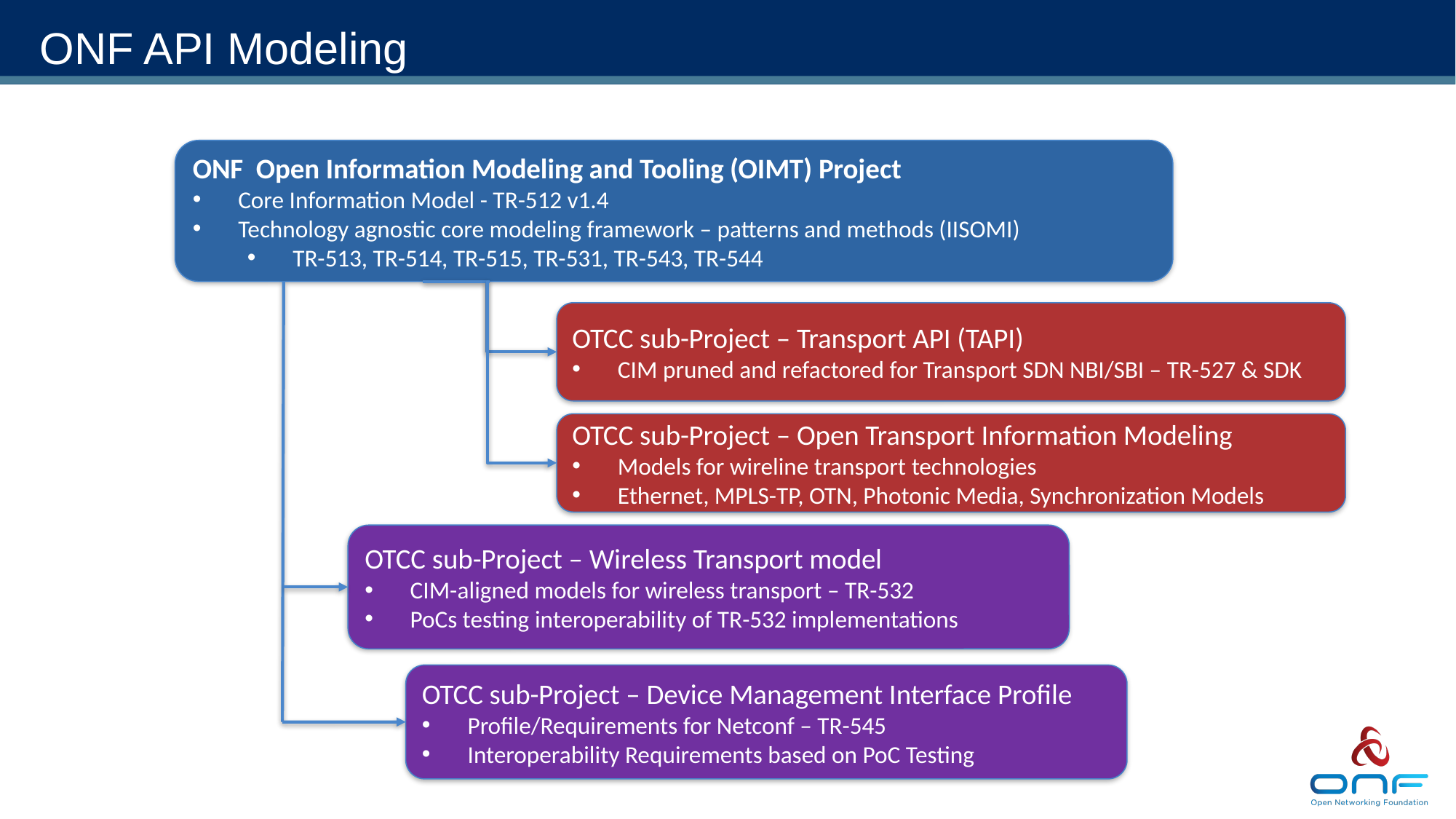

# ONF API Modeling
ONF  Open Information Modeling and Tooling (OIMT) Project
Core Information Model - TR-512 v1.4
Technology agnostic core modeling framework – patterns and methods (IISOMI)
TR-513, TR-514, TR-515, TR-531, TR-543, TR-544
OTCC sub-Project – Transport API (TAPI)
CIM pruned and refactored for Transport SDN NBI/SBI – TR-527 & SDK
OTCC sub-Project – Open Transport Information Modeling
Models for wireline transport technologies
Ethernet, MPLS-TP, OTN, Photonic Media, Synchronization Models
OTCC sub-Project – Wireless Transport model
CIM-aligned models for wireless transport – TR-532
PoCs testing interoperability of TR-532 implementations
OTCC sub-Project – Device Management Interface Profile
Profile/Requirements for Netconf – TR-545
Interoperability Requirements based on PoC Testing